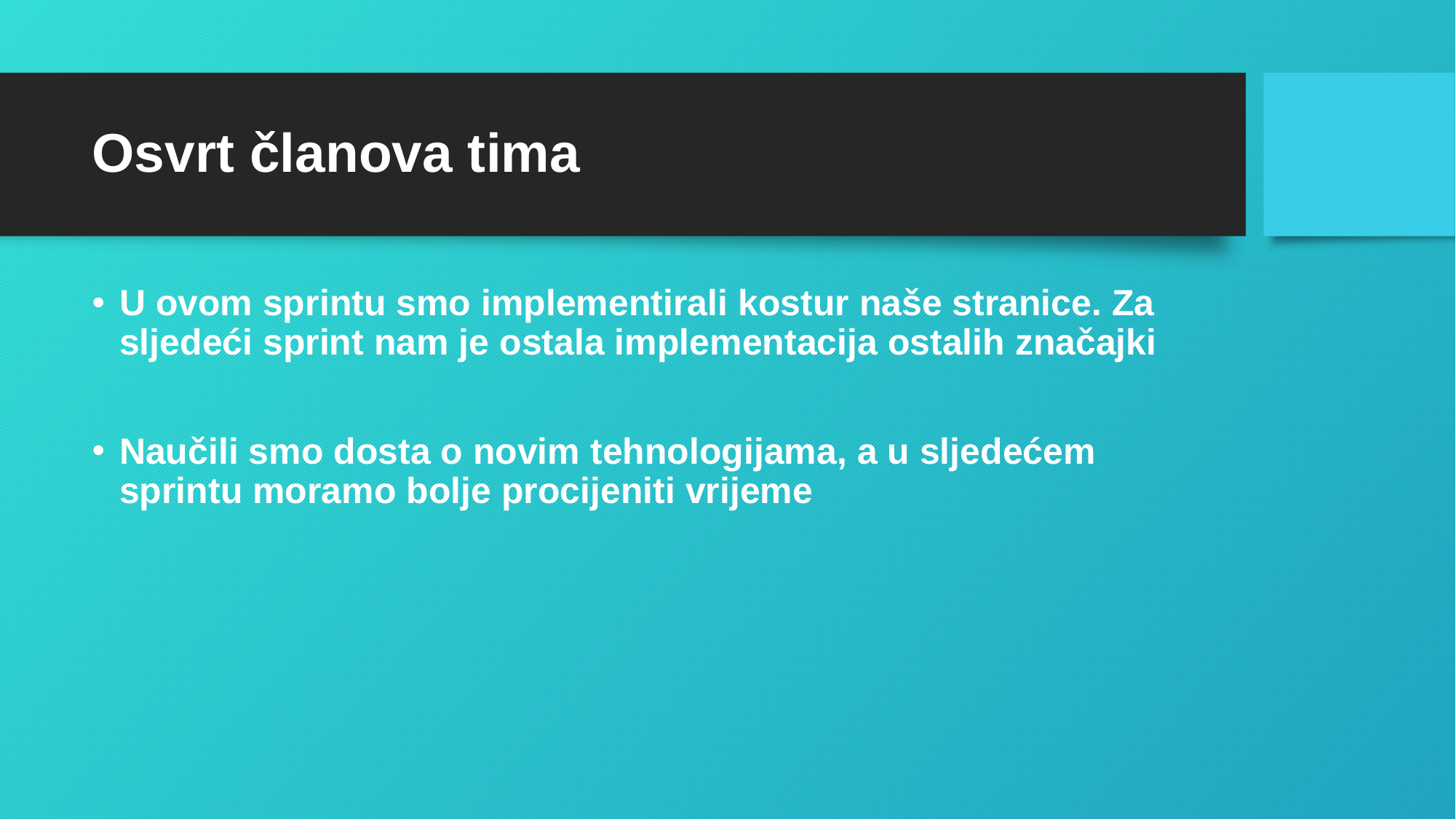

# Osvrt članova tima
U ovom sprintu smo implementirali kostur naše stranice. Za sljedeći sprint nam je ostala implementacija ostalih značajki

Naučili smo dosta o novim tehnologijama, a u sljedećem sprintu moramo bolje procijeniti vrijeme